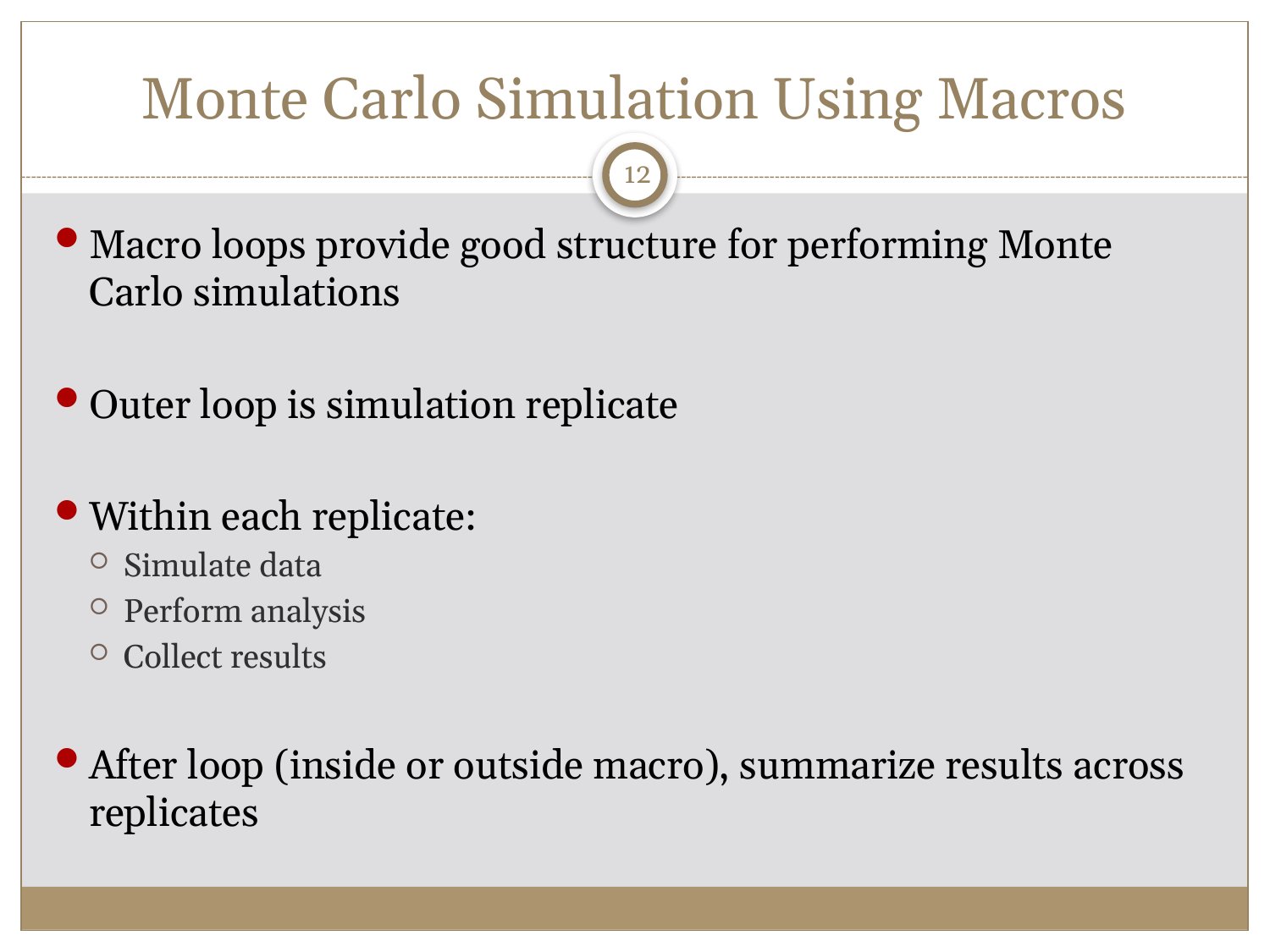

# Monte Carlo Simulation Using Macros
12
Macro loops provide good structure for performing Monte Carlo simulations

Outer loop is simulation replicate

Within each replicate:
Simulate data
Perform analysis
Collect results

After loop (inside or outside macro), summarize results across replicates